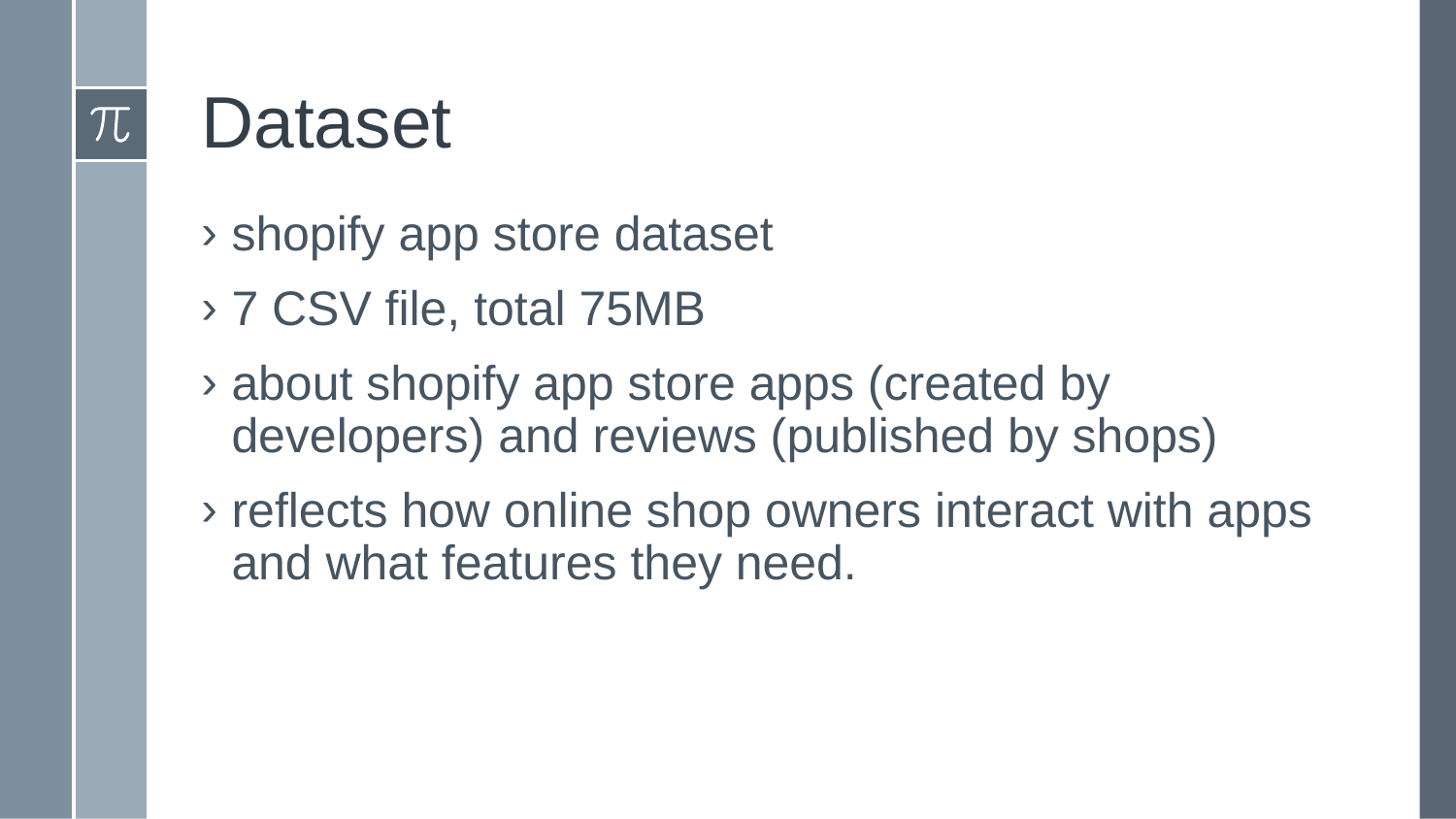

# Dataset
shopify app store dataset
7 CSV file, total 75MB
about shopify app store apps (created by developers) and reviews (published by shops)
reflects how online shop owners interact with apps and what features they need.